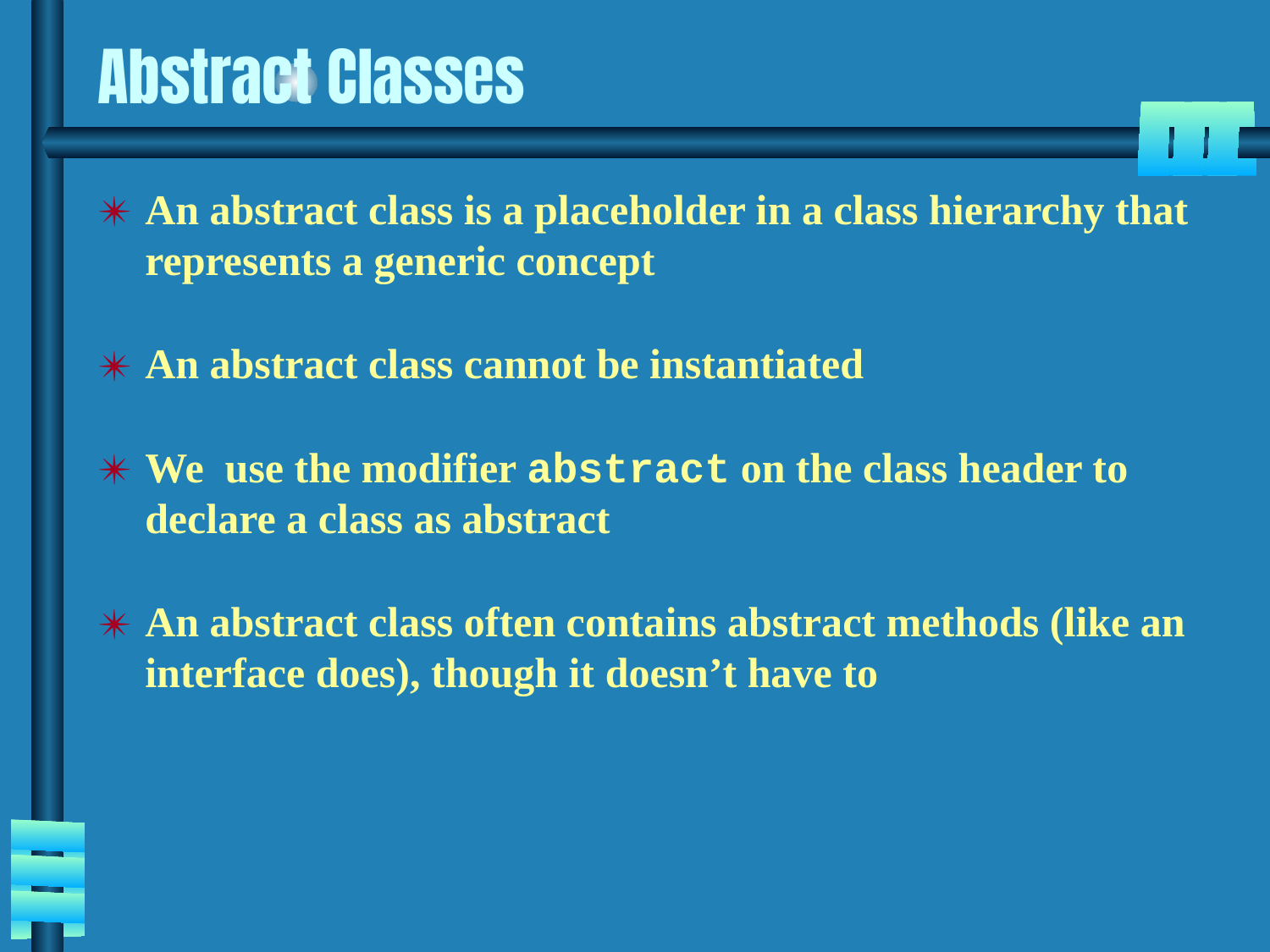

# Abstract Classes
An abstract class is a placeholder in a class hierarchy that represents a generic concept

An abstract class cannot be instantiated

We  use the modifier abstract on the class header to declare a class as abstract

An abstract class often contains abstract methods (like an interface does), though it doesn’t have to